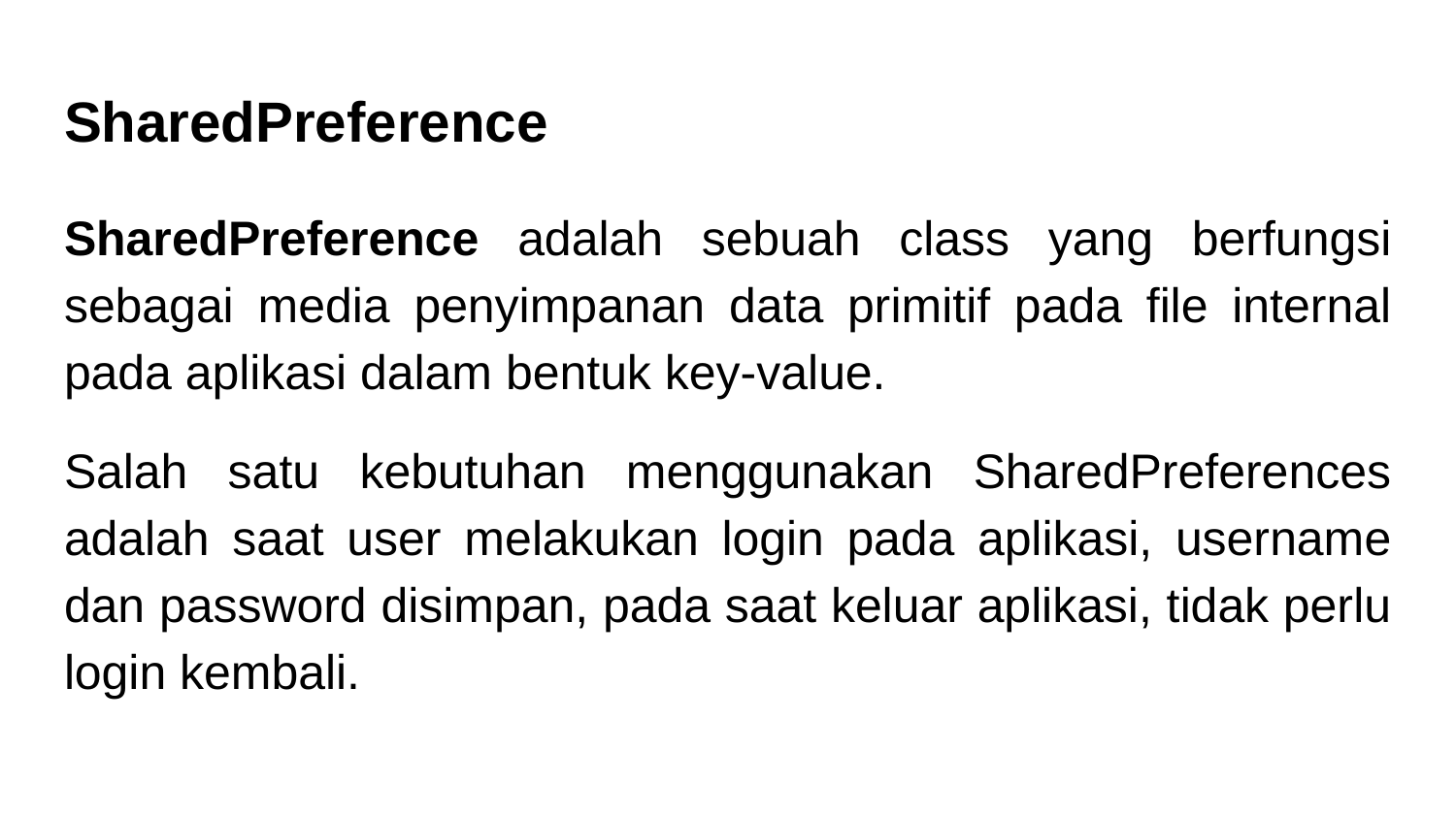

# SharedPreference
SharedPreference adalah sebuah class yang berfungsi sebagai media penyimpanan data primitif pada file internal pada aplikasi dalam bentuk key-value.
Salah satu kebutuhan menggunakan SharedPreferences adalah saat user melakukan login pada aplikasi, username dan password disimpan, pada saat keluar aplikasi, tidak perlu login kembali.